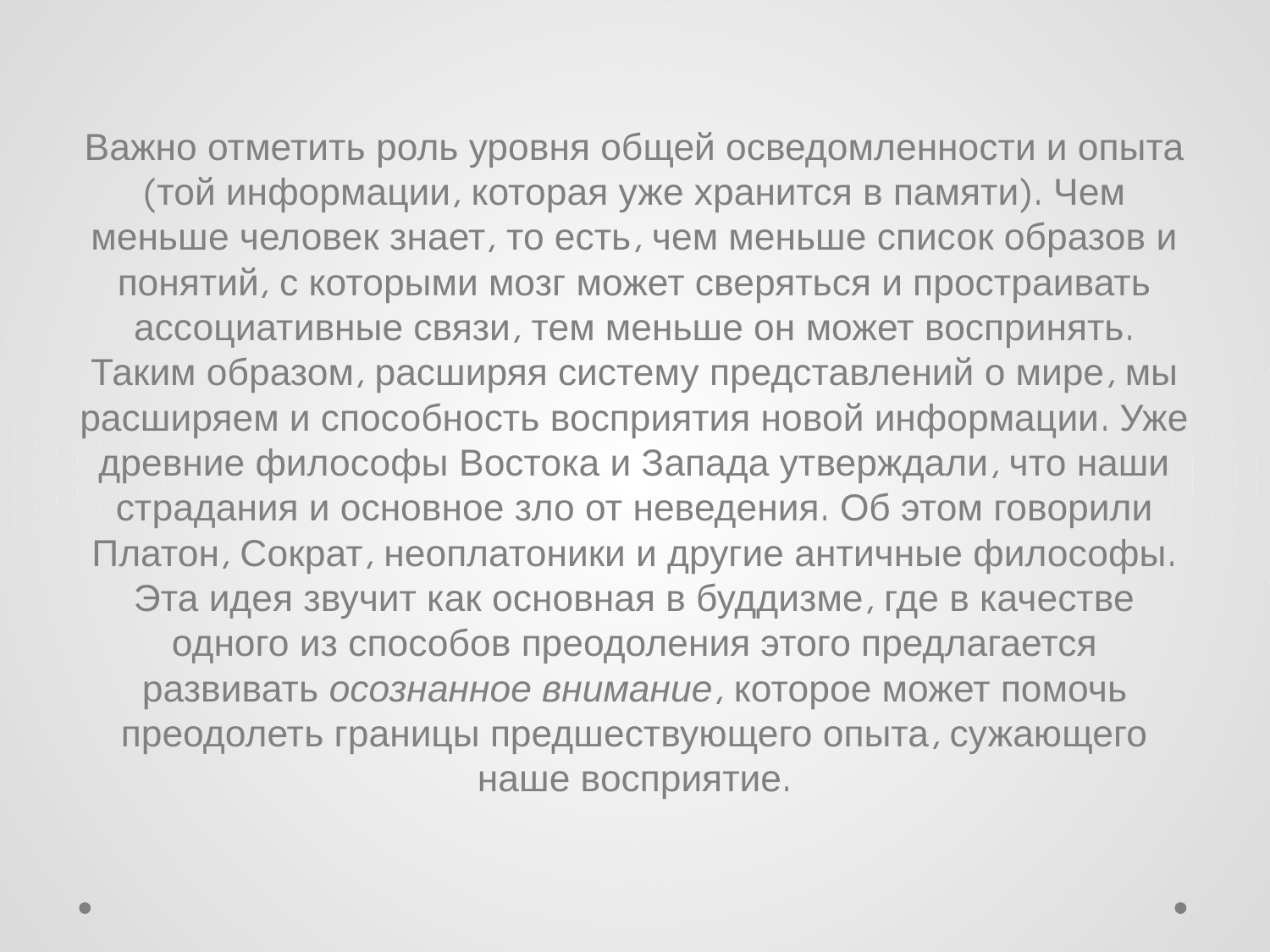

#
Важно отметить роль уровня общей осведомленности и опыта (той информации, которая уже хранится в памяти). Чем меньше человек знает, то есть, чем меньше список образов и понятий, с которыми мозг может сверяться и простраивать ассоциативные связи, тем меньше он может воспринять. Таким образом, расширяя систему представлений о мире, мы расширяем и способность восприятия новой информации. Уже древние философы Востока и Запада утверждали, что наши страдания и основное зло от неведения. Об этом говорили Платон, Сократ, неоплатоники и другие античные философы. Эта идея звучит как основная в буддизме, где в качестве одного из способов преодоления этого предлагается развивать осознанное внимание, которое может помочь преодолеть границы предшествующего опыта, сужающего наше восприятие.